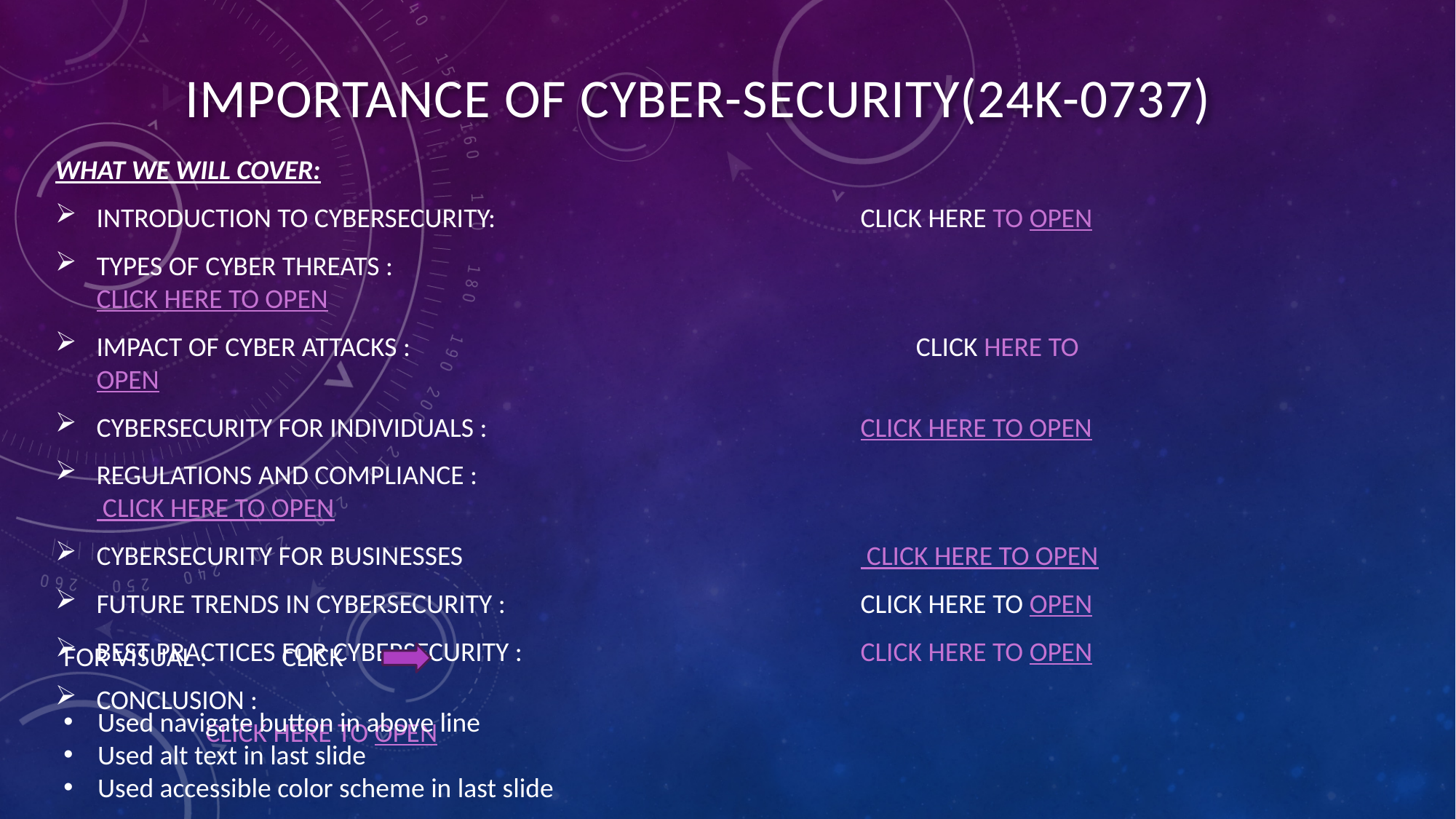

# IMPORTANCE OF CYBER-SECURITY(24k-0737)
What We Will cover:
Introduction to Cybersecurity:	  			CLICK HERE TO OPen
Types of Cyber Threats :		  		   		 CLICK HERE TO OPEN
Impact of Cyber Attacks :		  			         CLICK HERE TO OPEN
Cybersecurity for Individuals :       		 		CLICK HERE TO OPEN
Regulations and Compliance :					 CLICK HERE TO OPEN
Cybersecurity for Businesses       	   			 CLICK HERE TO OPEN
Future Trends in Cybersecurity :   				CLICK HERE TO OPEN
Best Practices for Cybersecurity :				CLICK HERE TO opEN
Conclusion :			  						CLICK HERE TO OPEN
FOR VISUAL : 	CLICK

Used navigate button in above line
Used alt text in last slide
Used accessible color scheme in last slide